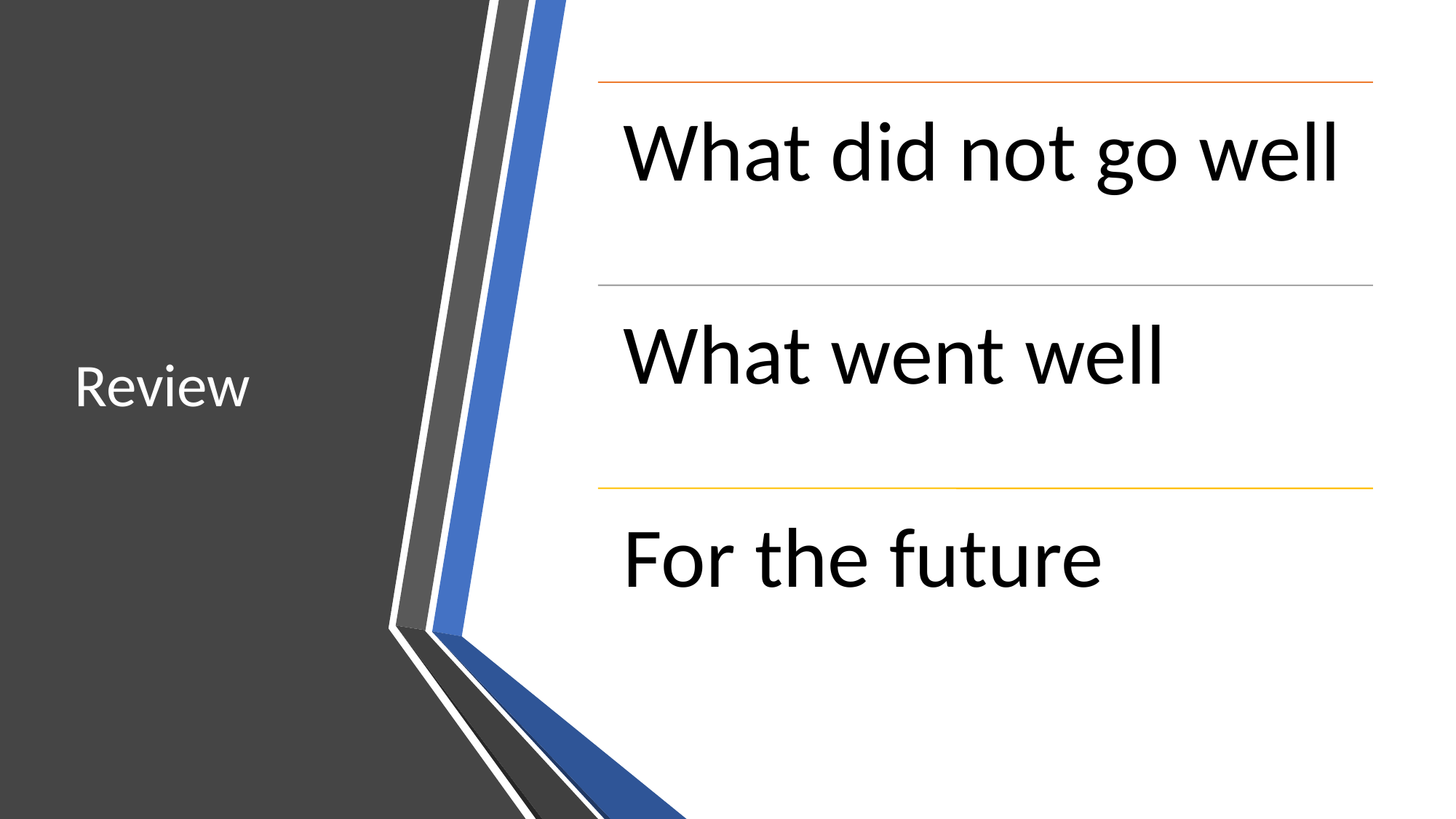

# Review
What did not go well
What went well
For the future